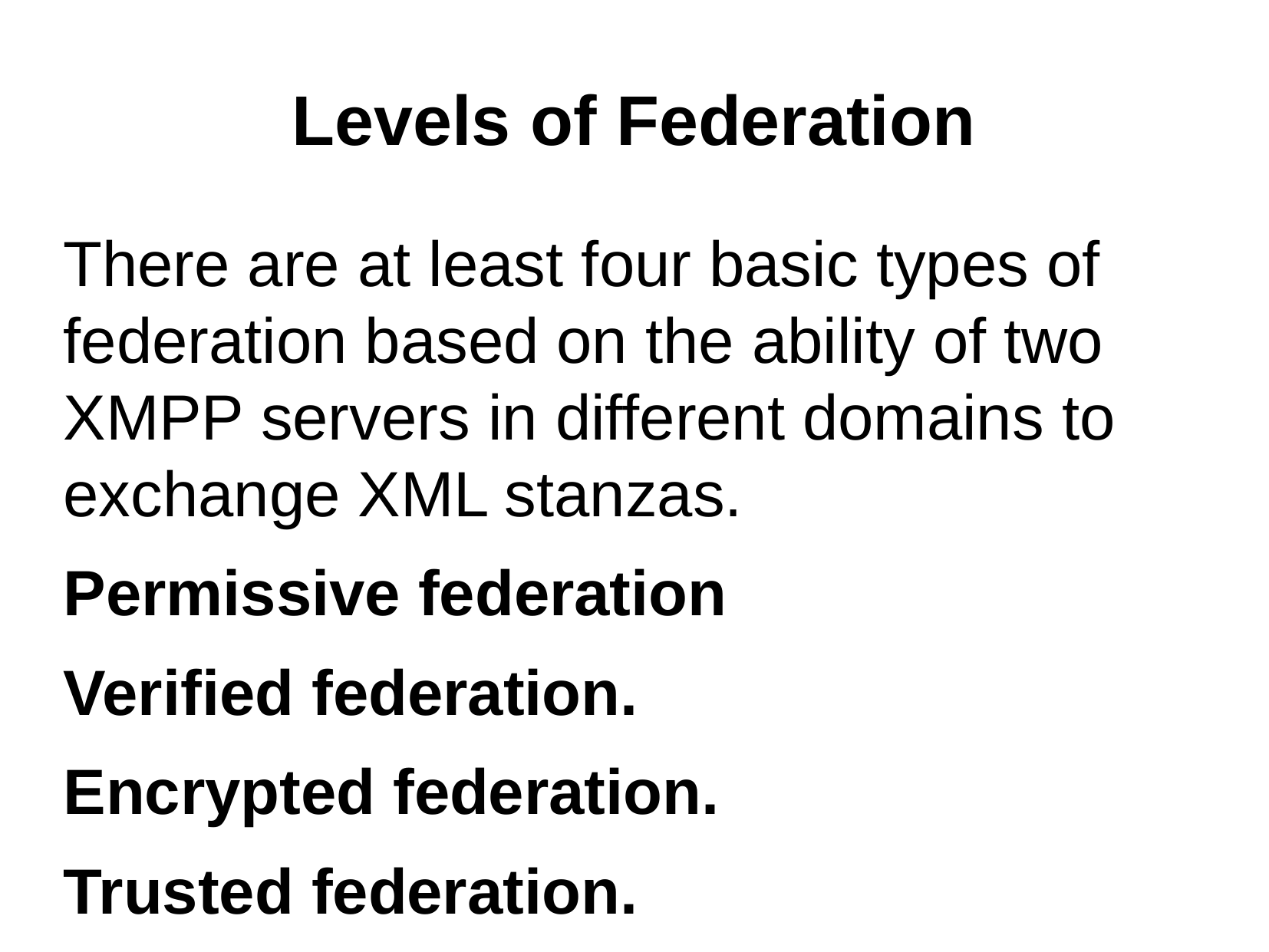

Levels of Federation
There are at least four basic types of federation based on the ability of two XMPP servers in different domains to exchange XML stanzas.
Permissive federation
Verified federation.
Encrypted federation.
Trusted federation.